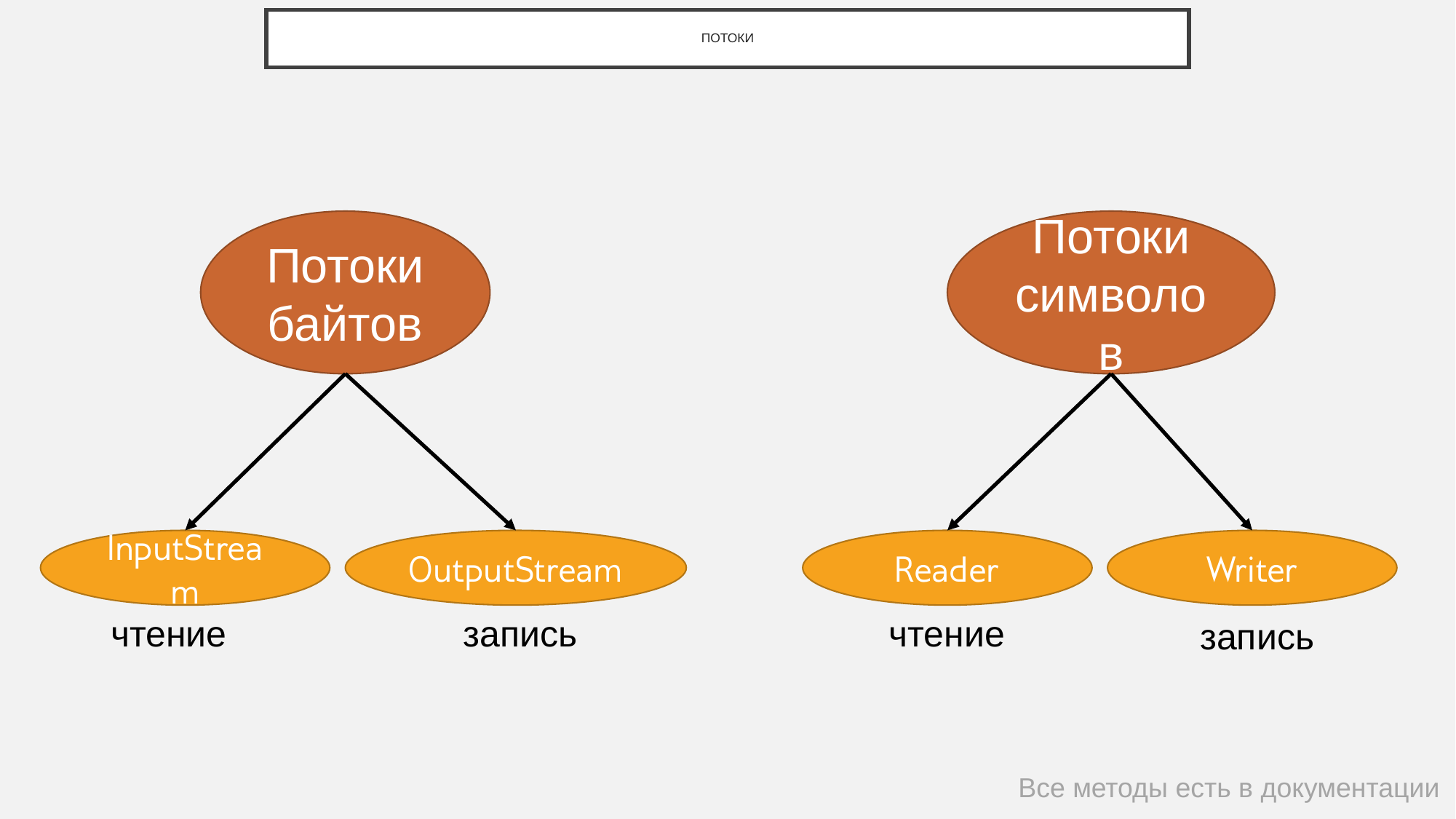

# ПОТОКИ
Потоки байтов
Потоки символов
InputStream
OutputStream
Reader
Writer
чтение
запись
чтение
запись
Все методы есть в документации